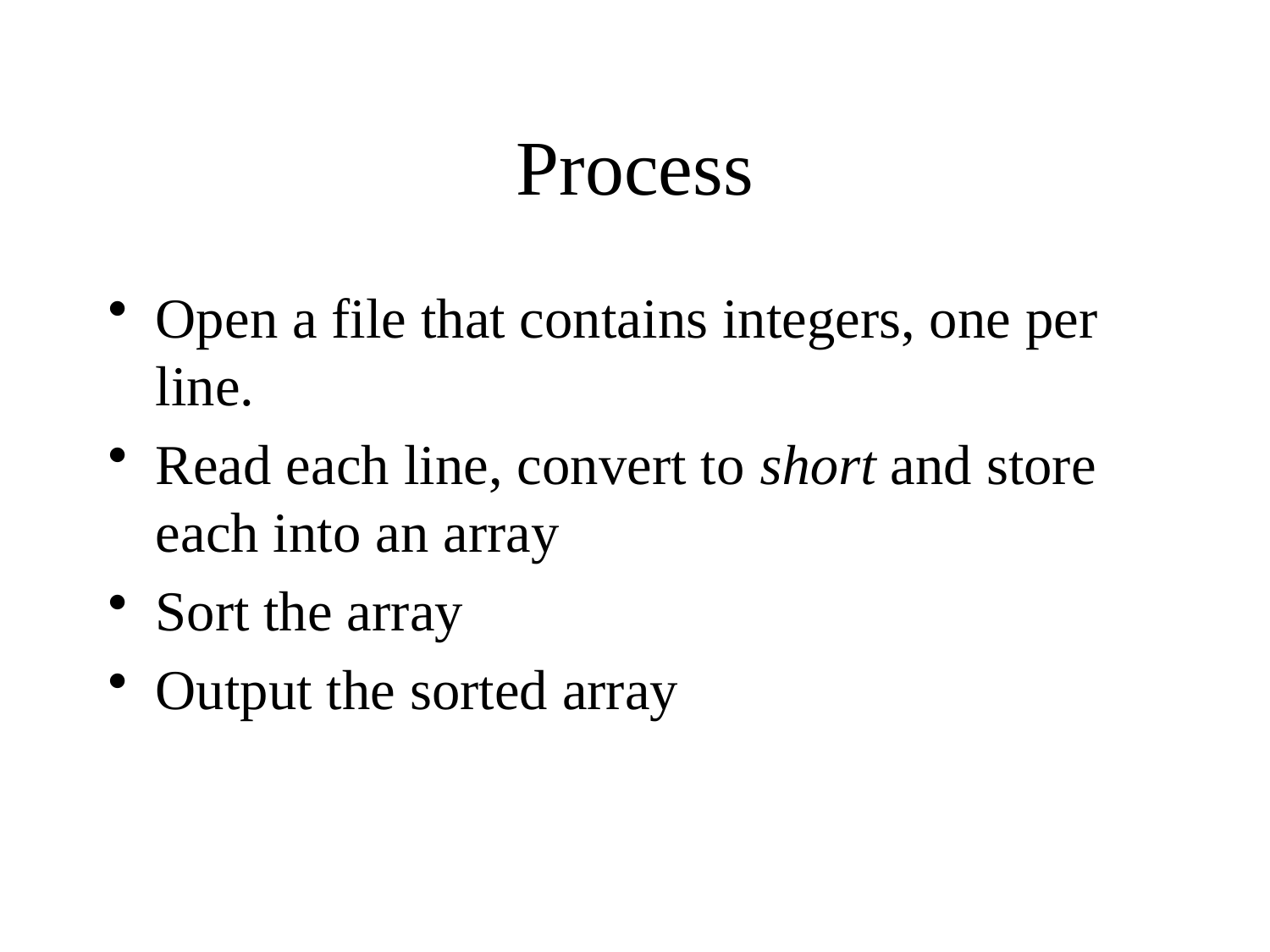

# Process
Open a file that contains integers, one per line.
Read each line, convert to short and store each into an array
Sort the array
Output the sorted array